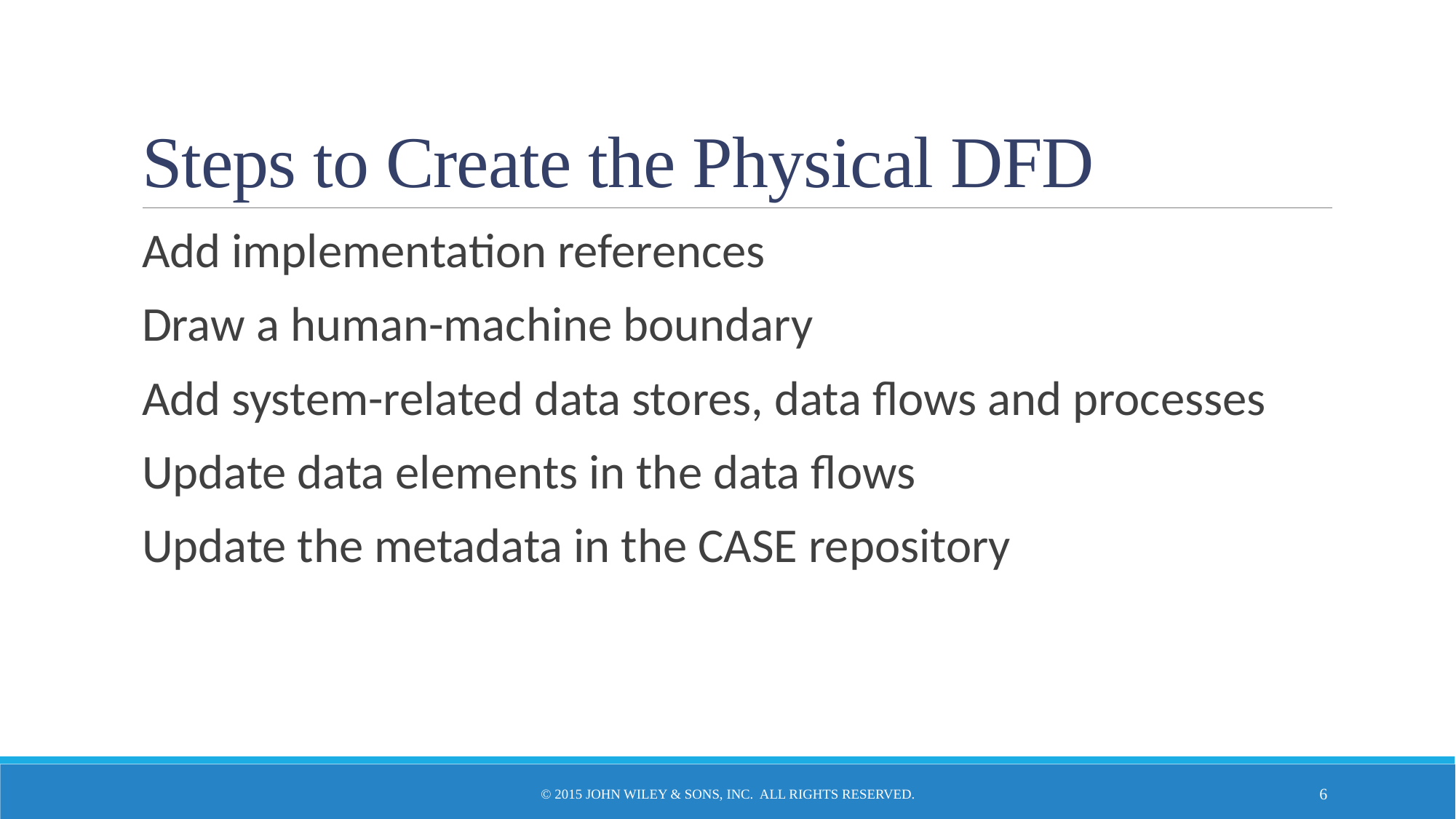

# Steps to Create the Physical DFD
Add implementation references
Draw a human-machine boundary
Add system-related data stores, data flows and processes
Update data elements in the data flows
Update the metadata in the CASE repository
© 2015 John Wiley & Sons, Inc.  All rights reserved.
6